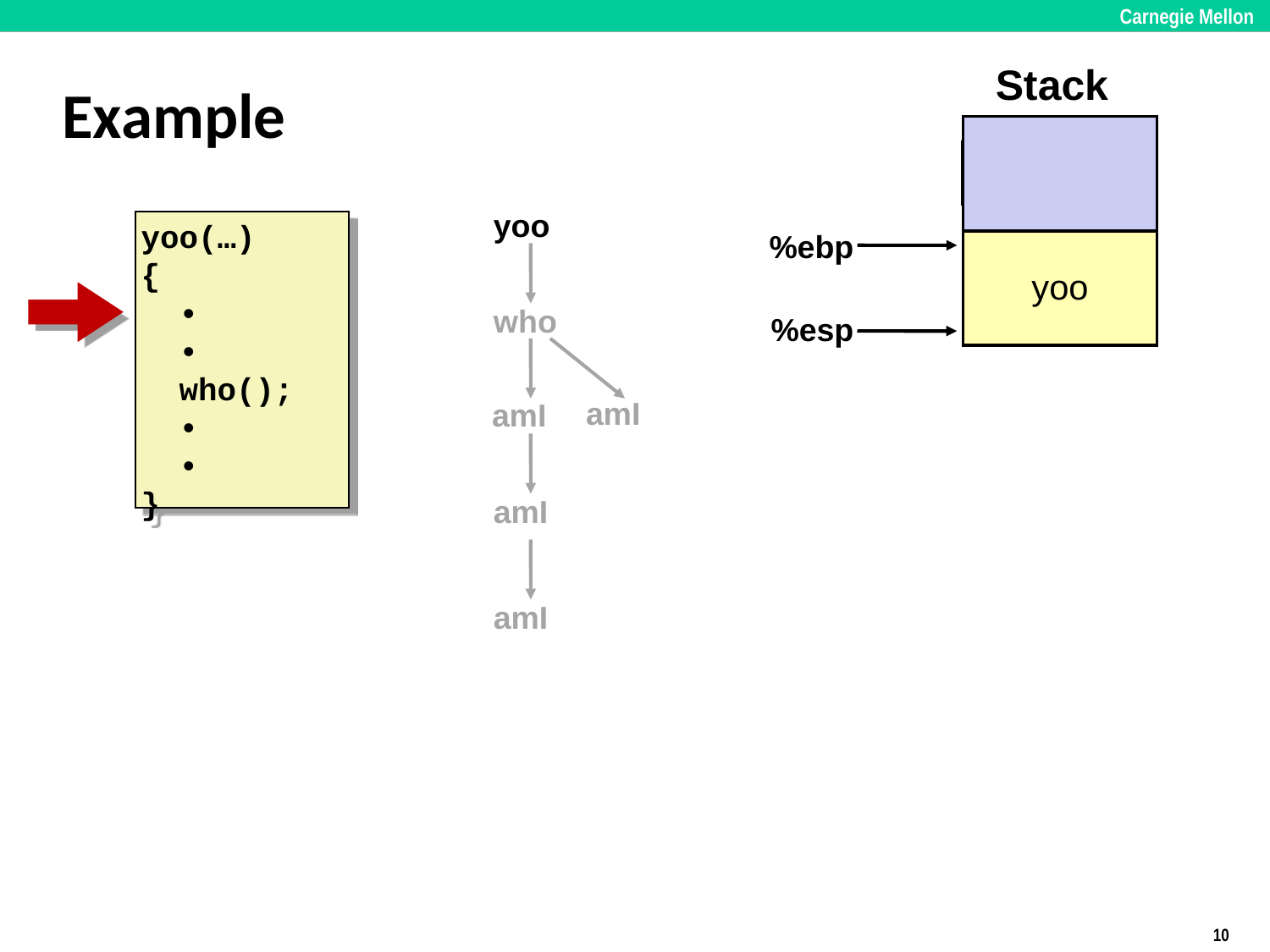

Carnegie Mellon
Stack
# Example
|  |
| --- |
| yoo |
|  |
|  |
|  |
|  |
|  |

yoo
yoo(…)
{
  •
  •
  who();
  •
  •
}
%ebp

%esp

yoo

who

amI
amI

amI

amI